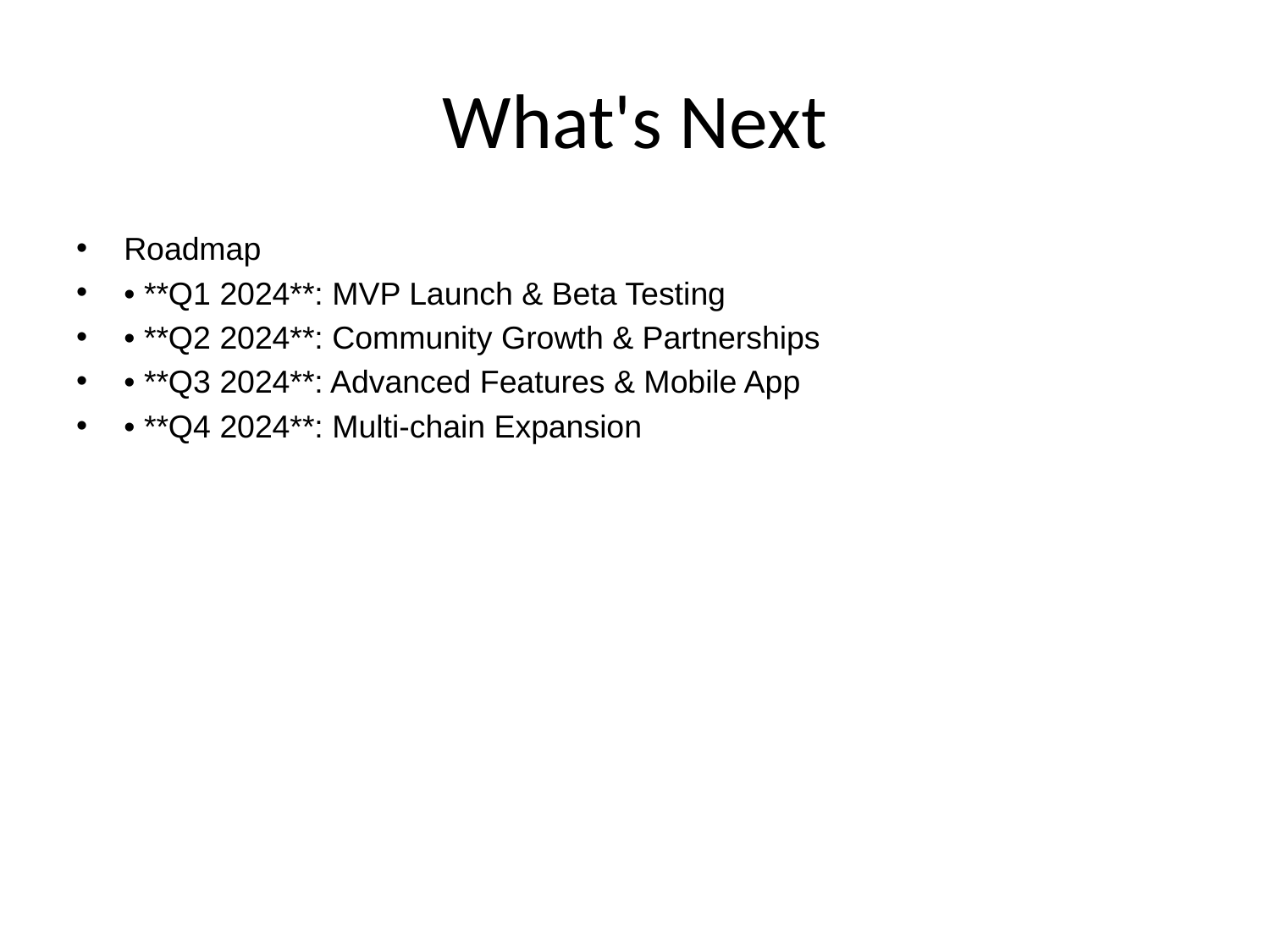

# What's Next
Roadmap
• **Q1 2024**: MVP Launch & Beta Testing
• **Q2 2024**: Community Growth & Partnerships
• **Q3 2024**: Advanced Features & Mobile App
• **Q4 2024**: Multi-chain Expansion